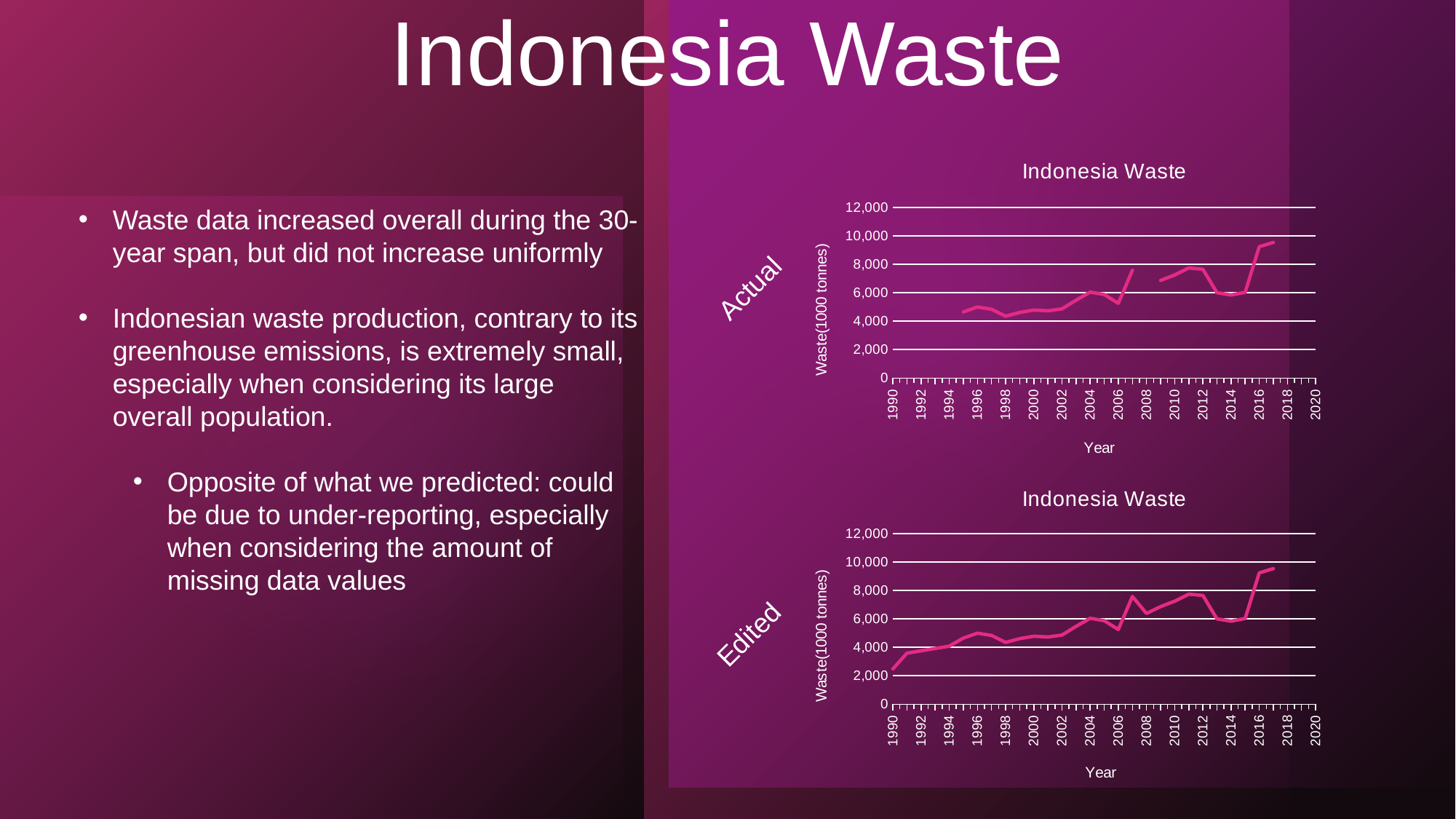

# Indonesia Waste

[unsupported chart]

Waste data increased overall during the 30-year span, but did not increase uniformly

Indonesian waste production, contrary to its greenhouse emissions, is extremely small, especially when considering its large overall population.

Opposite of what we predicted: could be due to under-reporting, especially when considering the amount of missing data values
Actual

[unsupported chart]

Edited